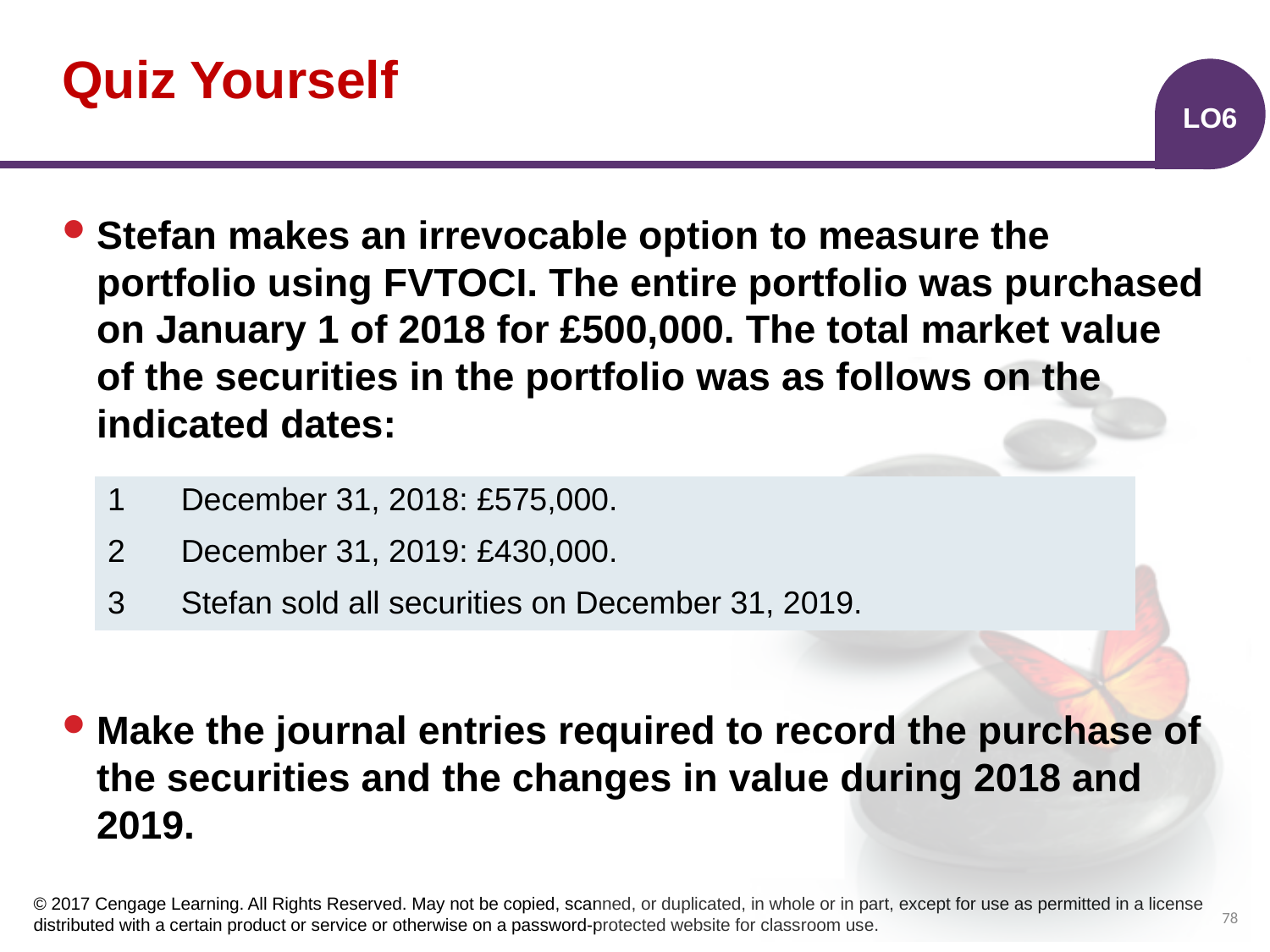

# Quiz Yourself
LO6
Stefan makes an irrevocable option to measure the portfolio using FVTOCI. The entire portfolio was purchased on January 1 of 2018 for £500,000. The total market value of the securities in the portfolio was as follows on the indicated dates:

Make the journal entries required to record the purchase of the securities and the changes in value during 2018 and 2019.
| 1 | December 31, 2018: £575,000. |
| --- | --- |
| 2 | December 31, 2019: £430,000. |
| 3 | Stefan sold all securities on December 31, 2019. |

78